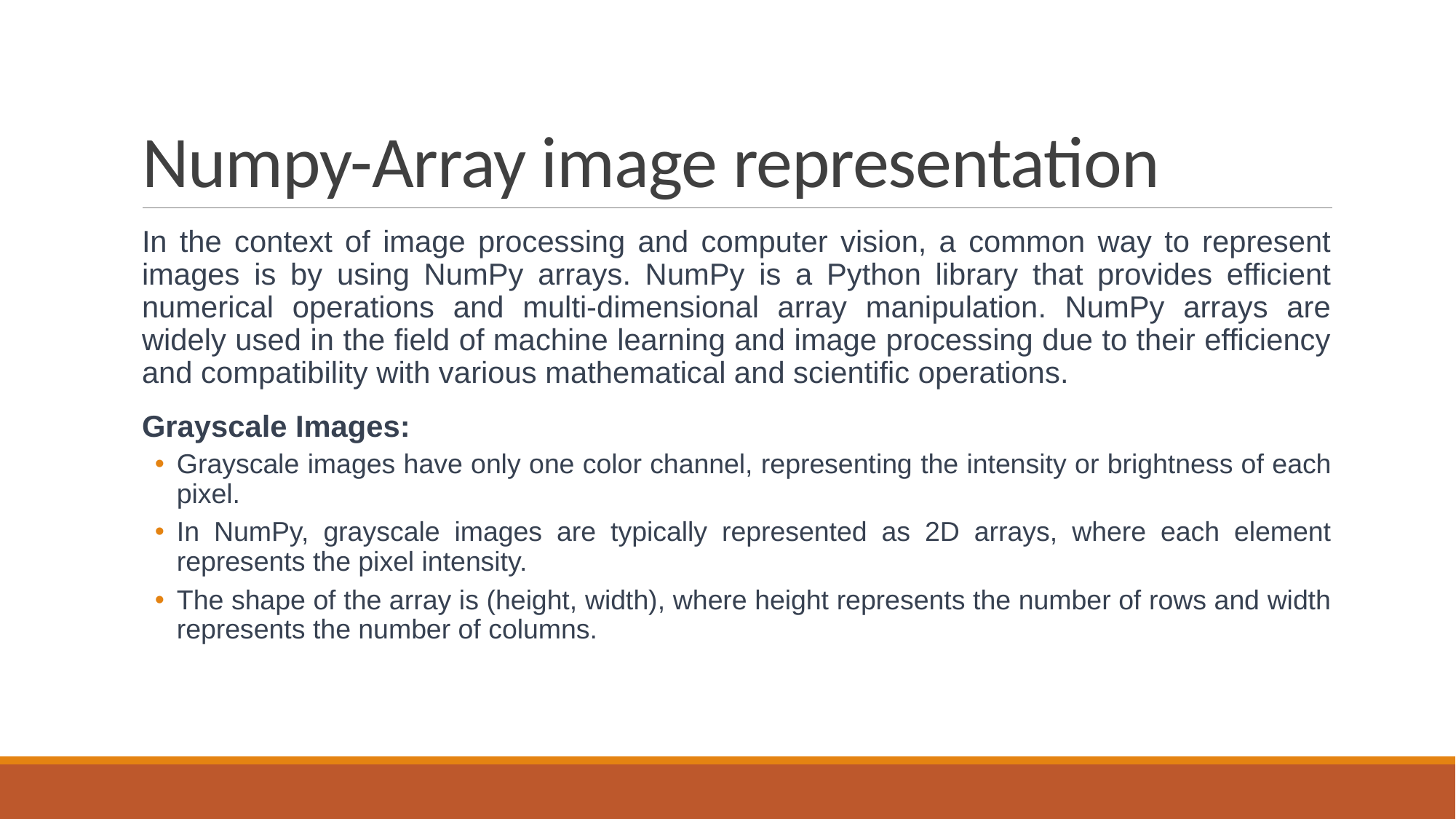

# Numpy-Array image representation
In the context of image processing and computer vision, a common way to represent images is by using NumPy arrays. NumPy is a Python library that provides efficient numerical operations and multi-dimensional array manipulation. NumPy arrays are widely used in the field of machine learning and image processing due to their efficiency and compatibility with various mathematical and scientific operations.
Grayscale Images:
Grayscale images have only one color channel, representing the intensity or brightness of each pixel.
In NumPy, grayscale images are typically represented as 2D arrays, where each element represents the pixel intensity.
The shape of the array is (height, width), where height represents the number of rows and width represents the number of columns.